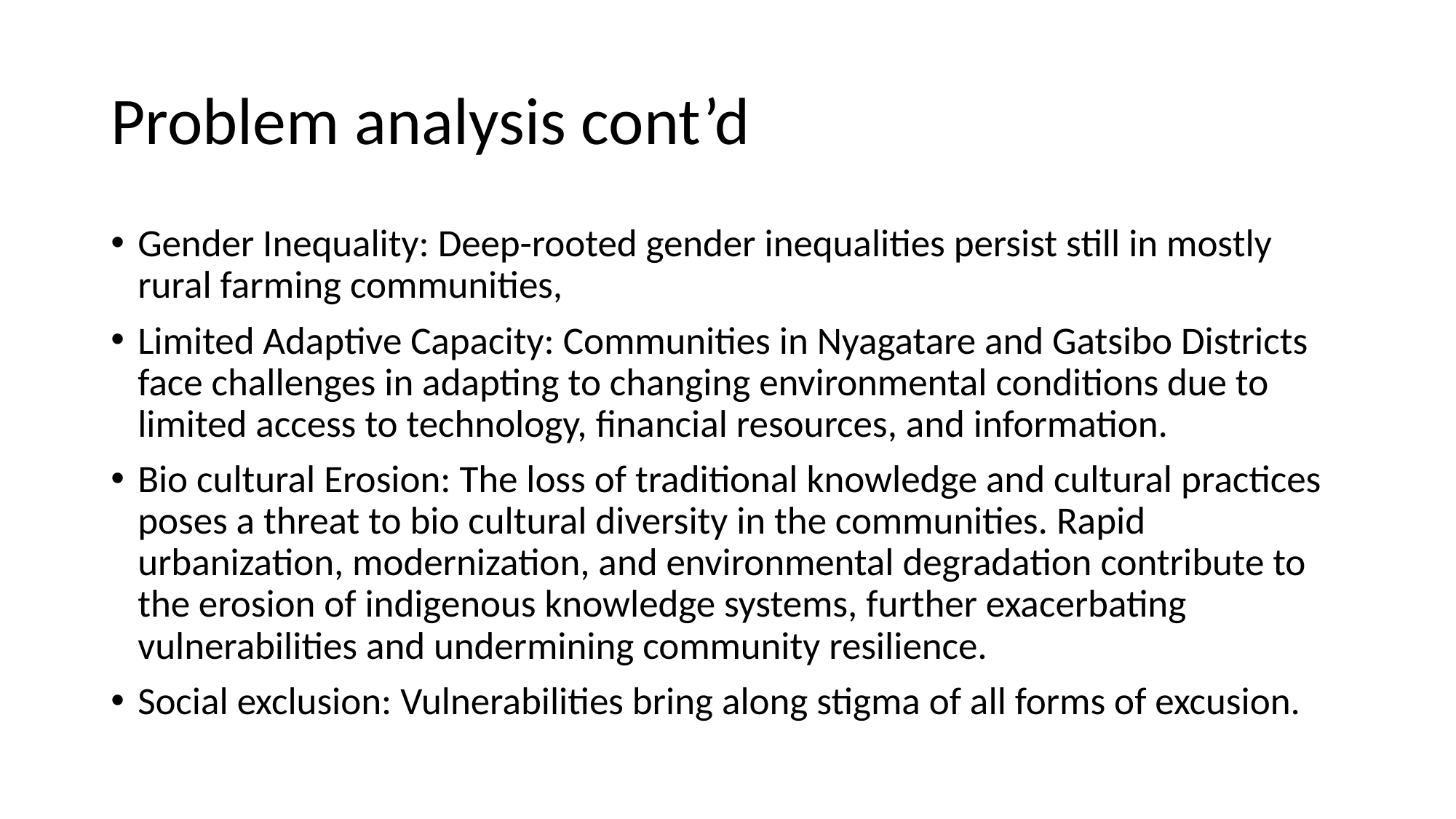

# Problem analysis cont’d
Gender Inequality: Deep-rooted gender inequalities persist still in mostly rural farming communities,
Limited Adaptive Capacity: Communities in Nyagatare and Gatsibo Districts face challenges in adapting to changing environmental conditions due to limited access to technology, financial resources, and information.
Bio cultural Erosion: The loss of traditional knowledge and cultural practices poses a threat to bio cultural diversity in the communities. Rapid urbanization, modernization, and environmental degradation contribute to the erosion of indigenous knowledge systems, further exacerbating vulnerabilities and undermining community resilience.
Social exclusion: Vulnerabilities bring along stigma of all forms of excusion.